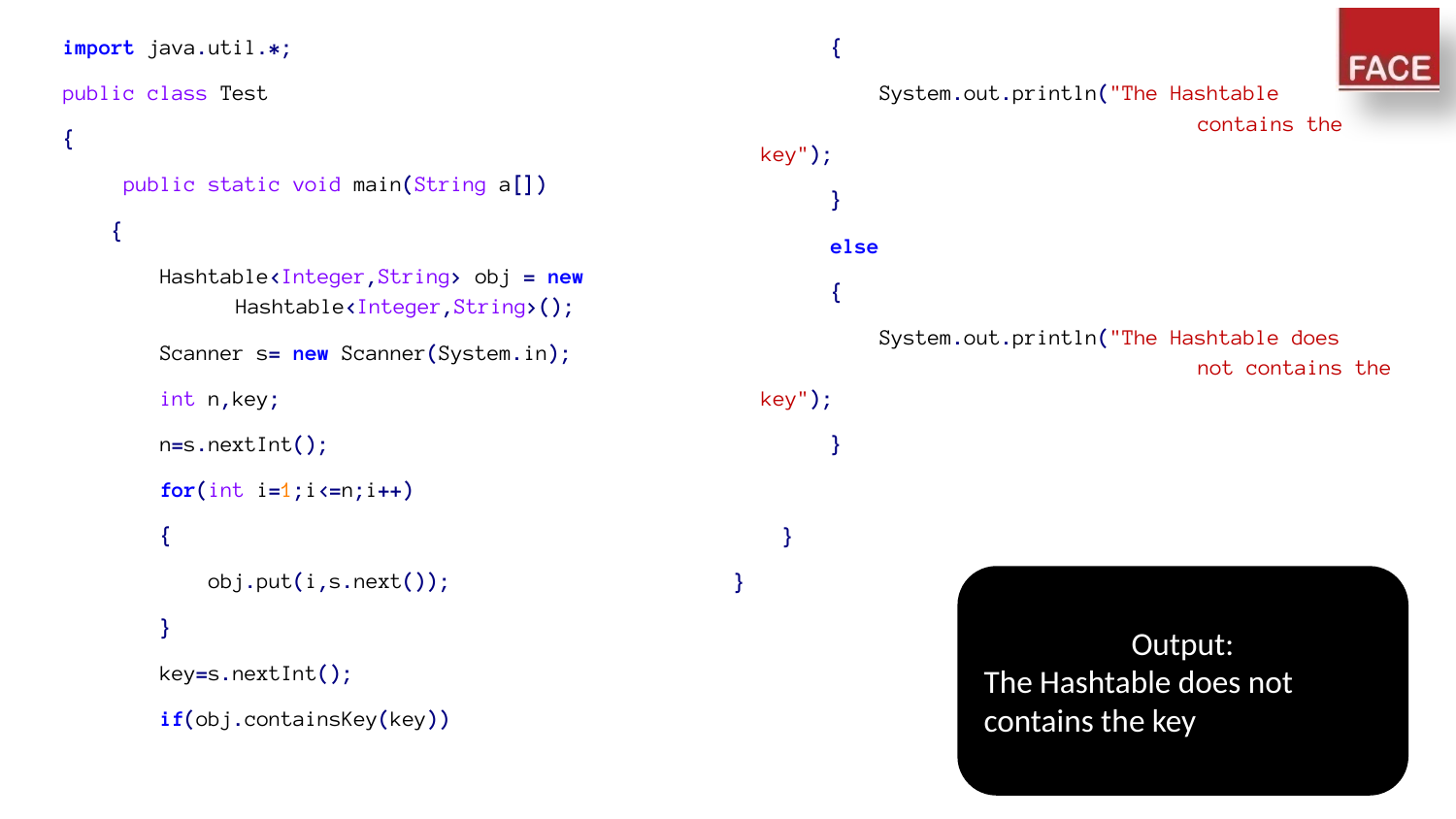

import java.util.*;
public class Test
{
     public static void main(String a[])
    {
        Hashtable<Integer,String> obj = new 		Hashtable<Integer,String>();
        Scanner s= new Scanner(System.in);
        int n,key;
        n=s.nextInt();
        for(int i=1;i<=n;i++)
        {
            obj.put(i,s.next());
        }
        key=s.nextInt();
        if(obj.containsKey(key))
        {
            System.out.println("The Hashtable 				contains the key");
        }
        else
        {
            System.out.println("The Hashtable does 			not contains the key");
        }

    }
}
Output:
The Hashtable does not contains the key